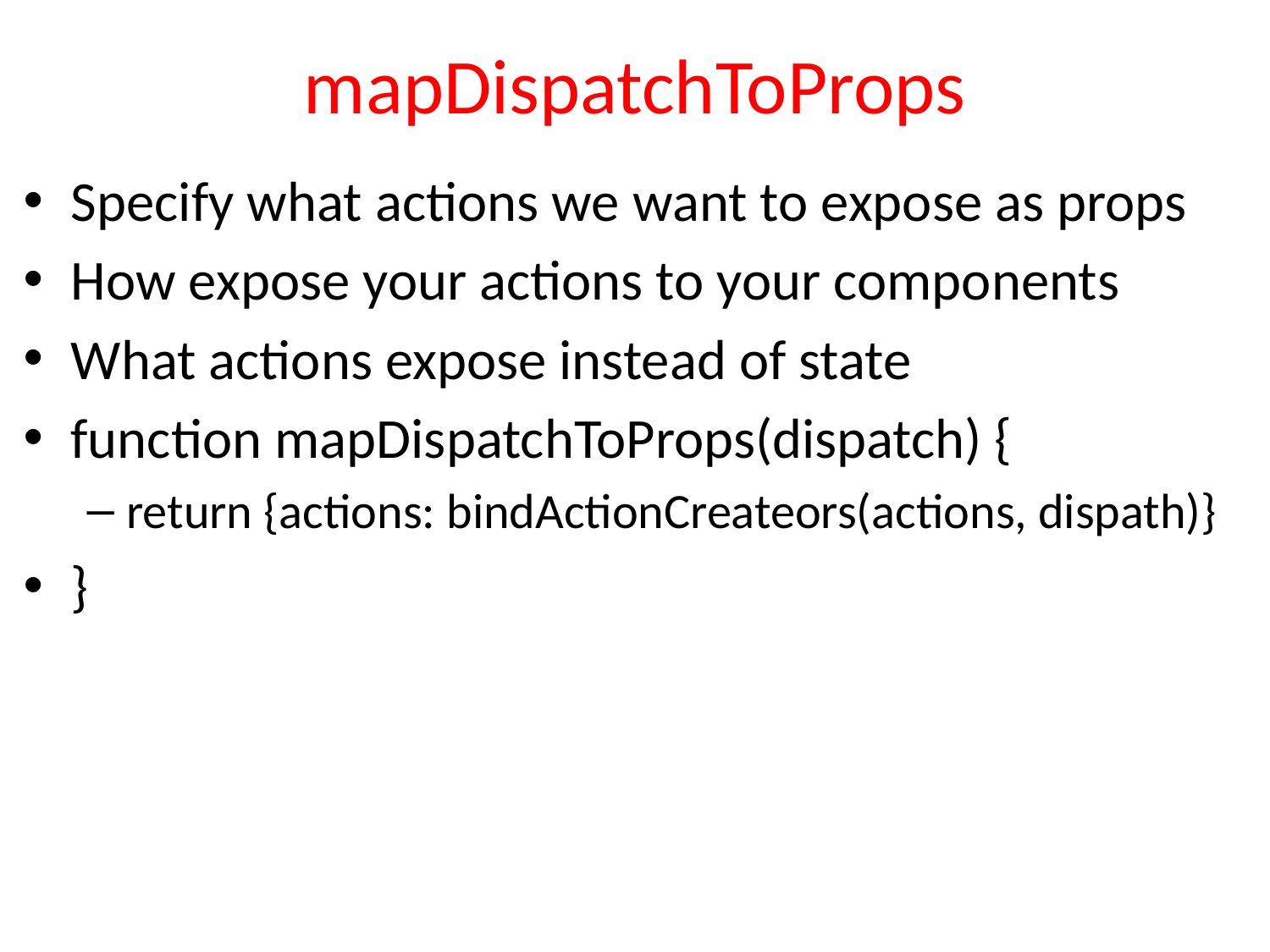

# mapDispatchToProps
Specify what actions we want to expose as props
How expose your actions to your components
What actions expose instead of state
function mapDispatchToProps(dispatch) {
return {actions: bindActionCreateors(actions, dispath)}
}